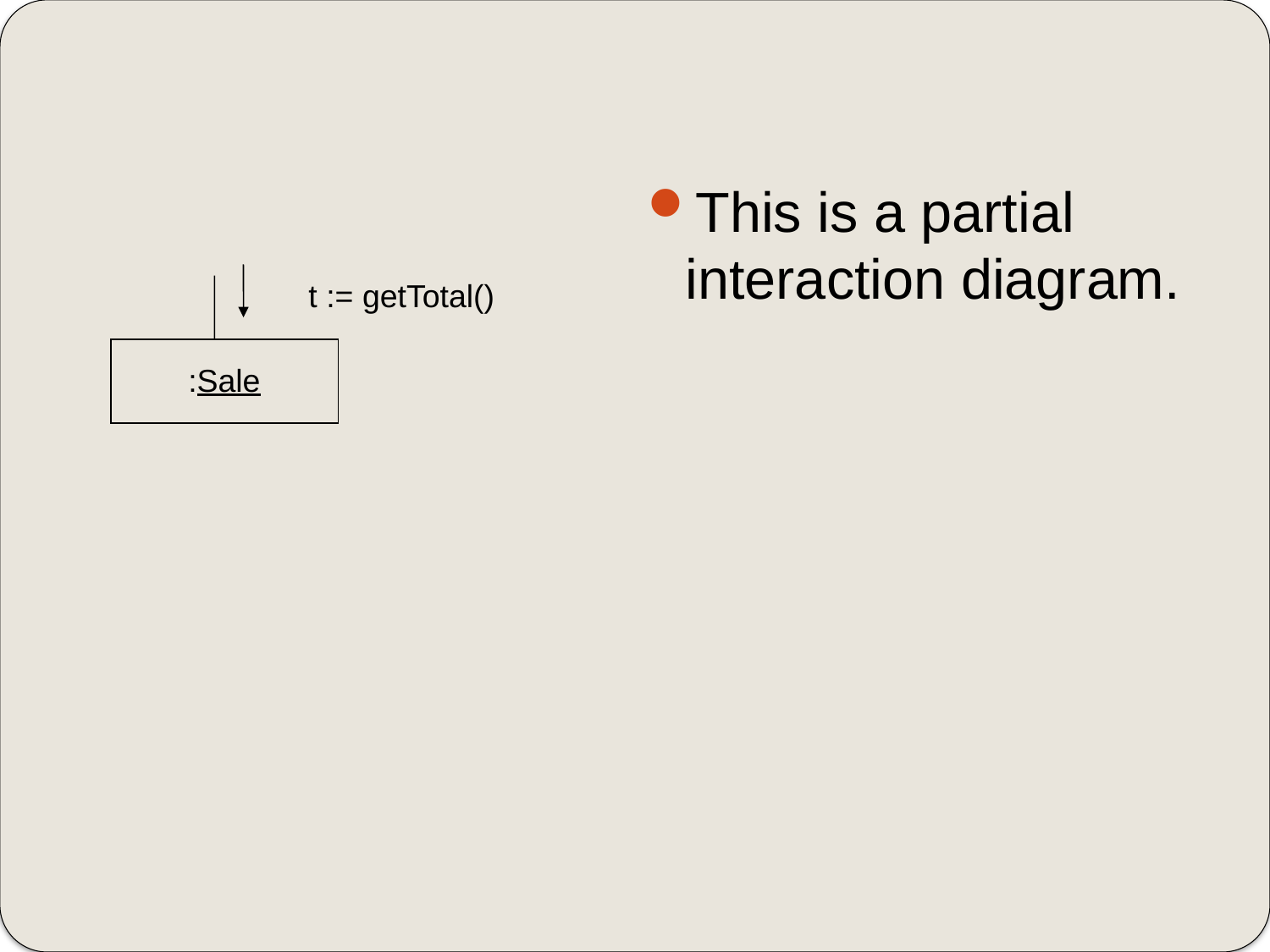

#
This is a partial interaction diagram.

t := getTotal()

:Sale